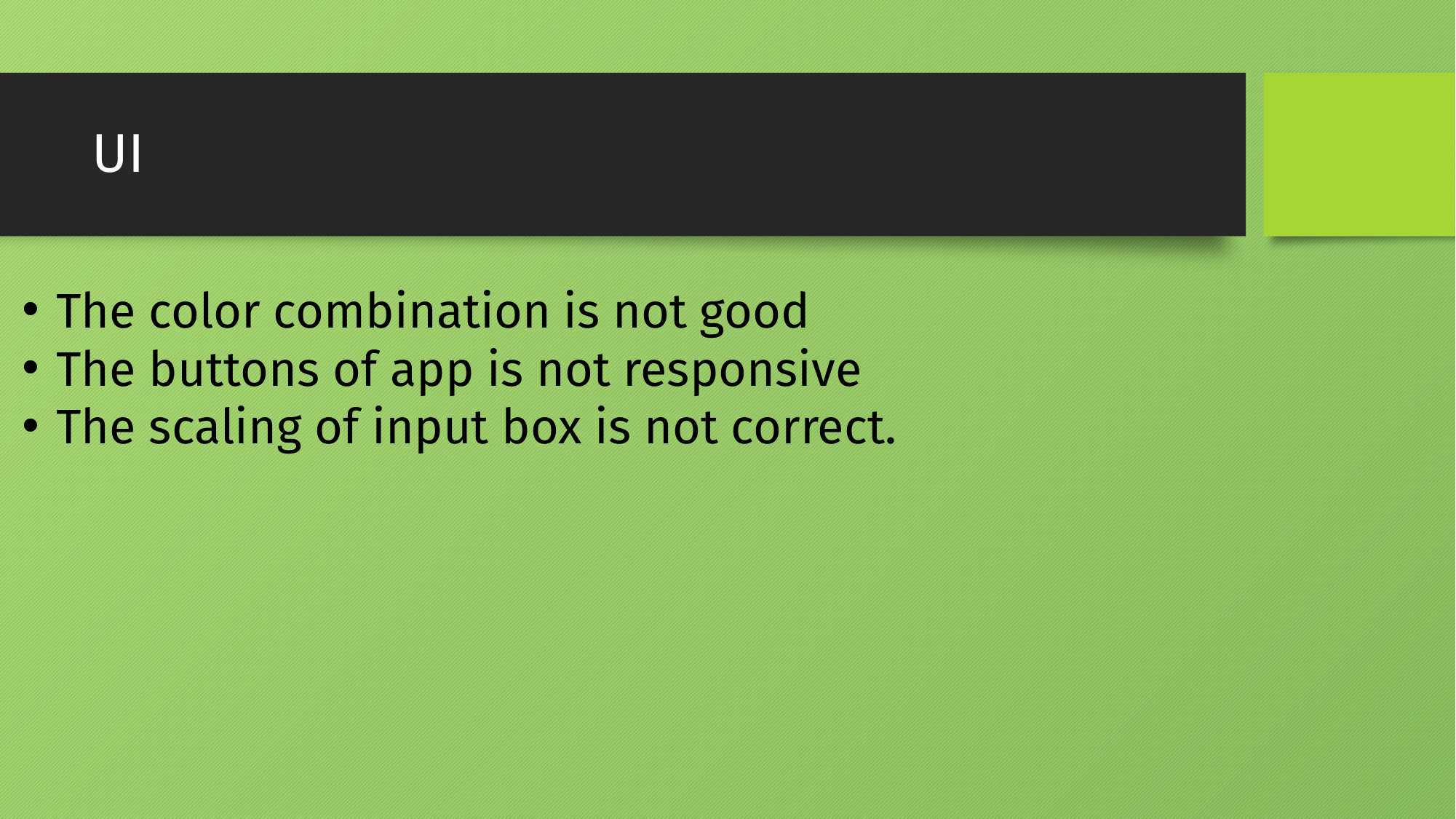

# UI
The color combination is not good
The buttons of app is not responsive
The scaling of input box is not correct.